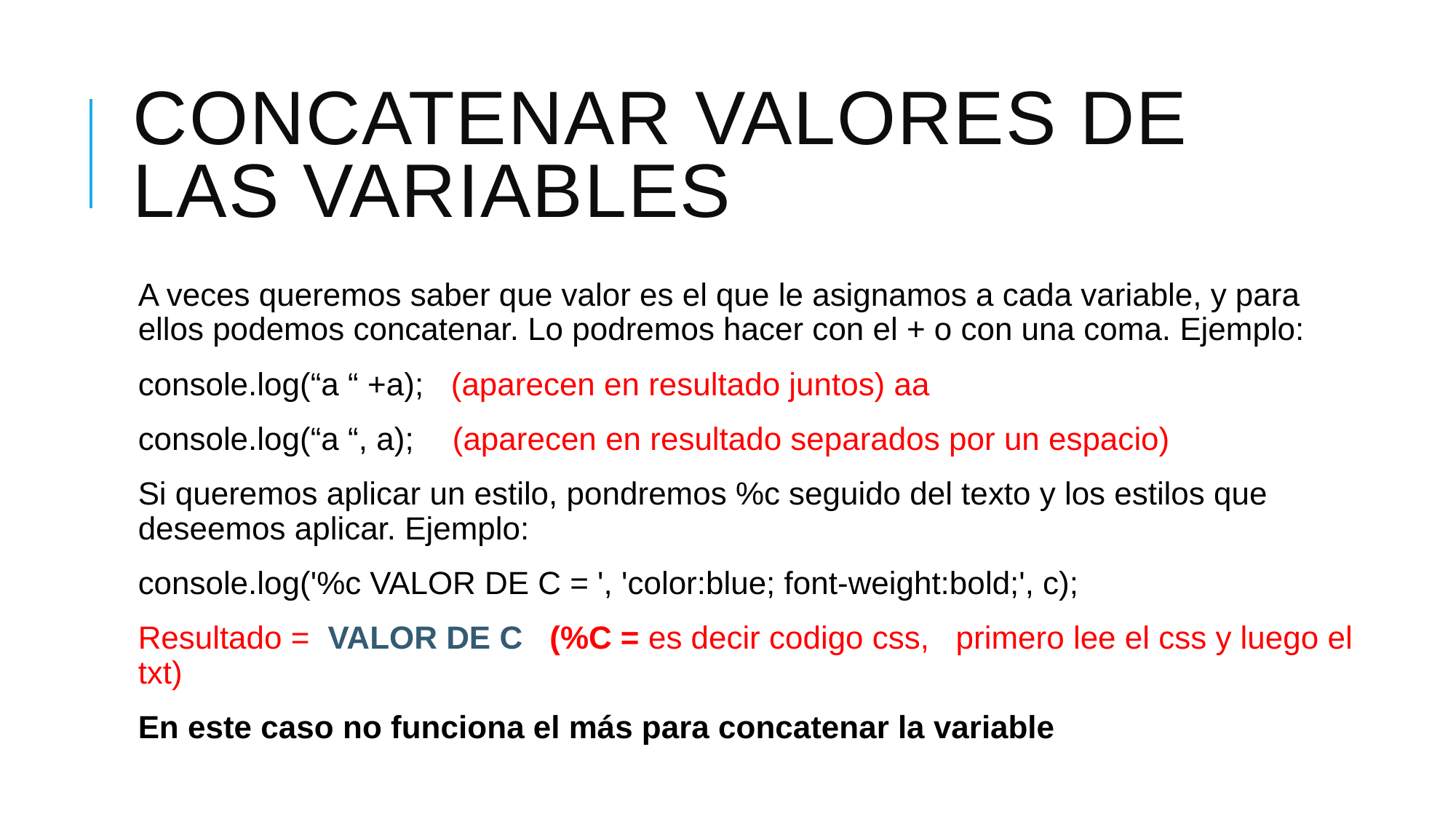

# CONCATENAR VALORES DE LAS VARIABLES
A veces queremos saber que valor es el que le asignamos a cada variable, y para ellos podemos concatenar. Lo podremos hacer con el + o con una coma. Ejemplo:
console.log(“a “ +a);   (aparecen en resultado juntos) aa
console.log(“a “, a);	(aparecen en resultado separados por un espacio)
Si queremos aplicar un estilo, pondremos %c seguido del texto y los estilos que deseemos aplicar. Ejemplo:
console.log('%c VALOR DE C = ', 'color:blue; font-weight:bold;', c);
Resultado =  VALOR DE C   (%C = es decir codigo css,   primero lee el css y luego el txt)
En este caso no funciona el más para concatenar la variable